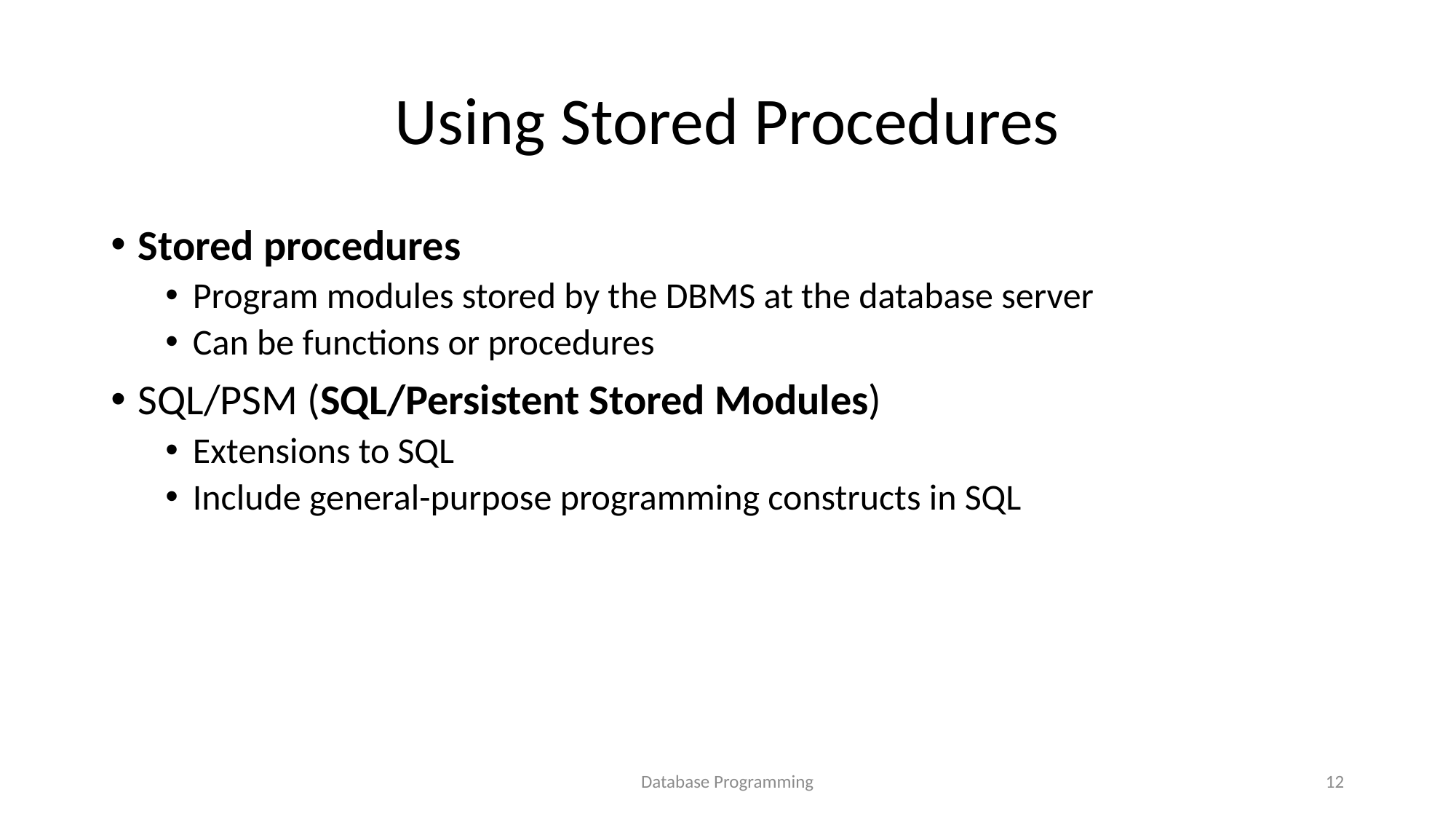

# Using Stored Procedures
Stored procedures
Program modules stored by the DBMS at the database server
Can be functions or procedures
SQL/PSM (SQL/Persistent Stored Modules)
Extensions to SQL
Include general-purpose programming constructs in SQL

Database Programming
12